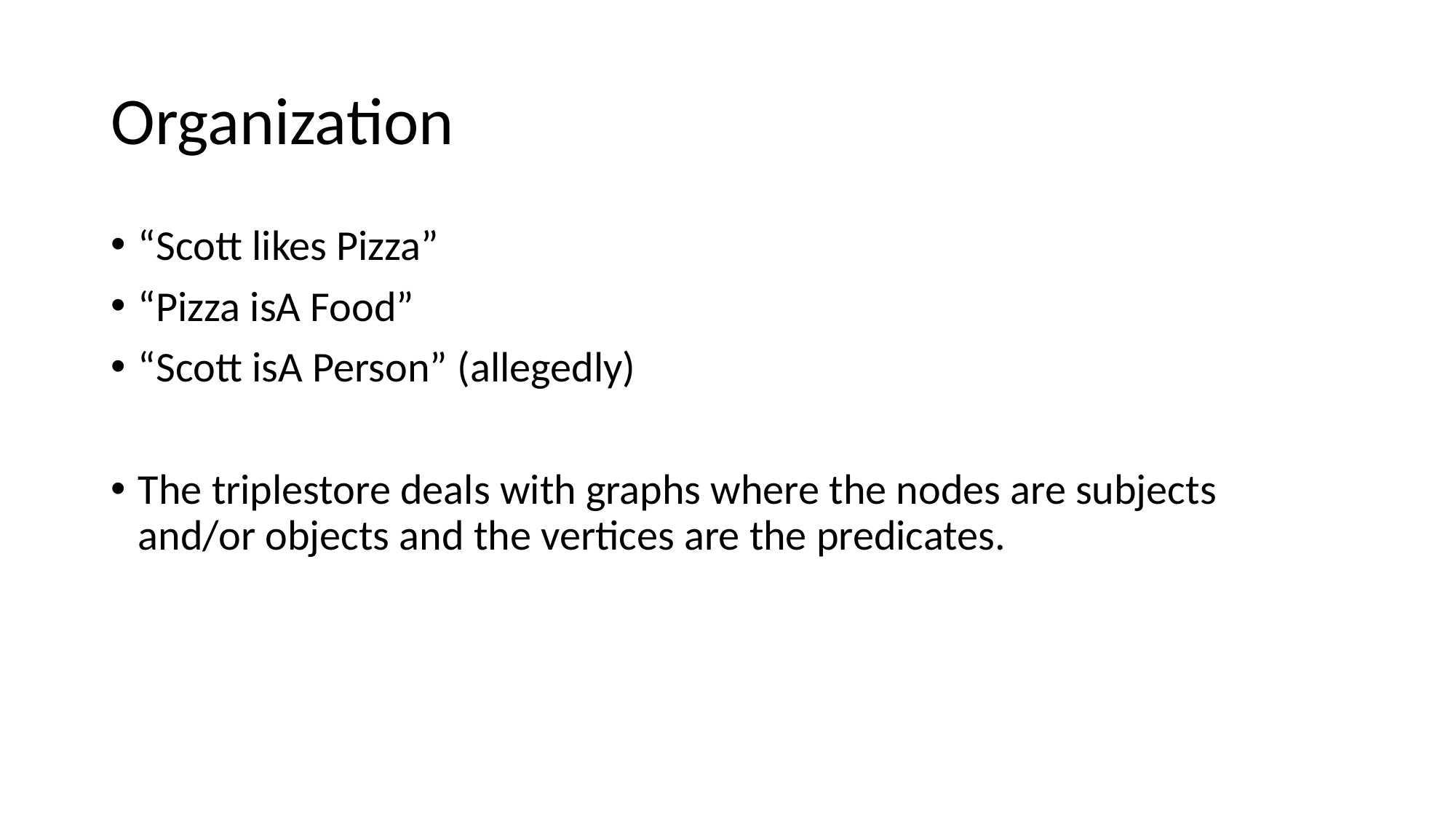

# Organization
“Scott likes Pizza”
“Pizza isA Food”
“Scott isA Person” (allegedly)

The triplestore deals with graphs where the nodes are subjects and/or objects and the vertices are the predicates.